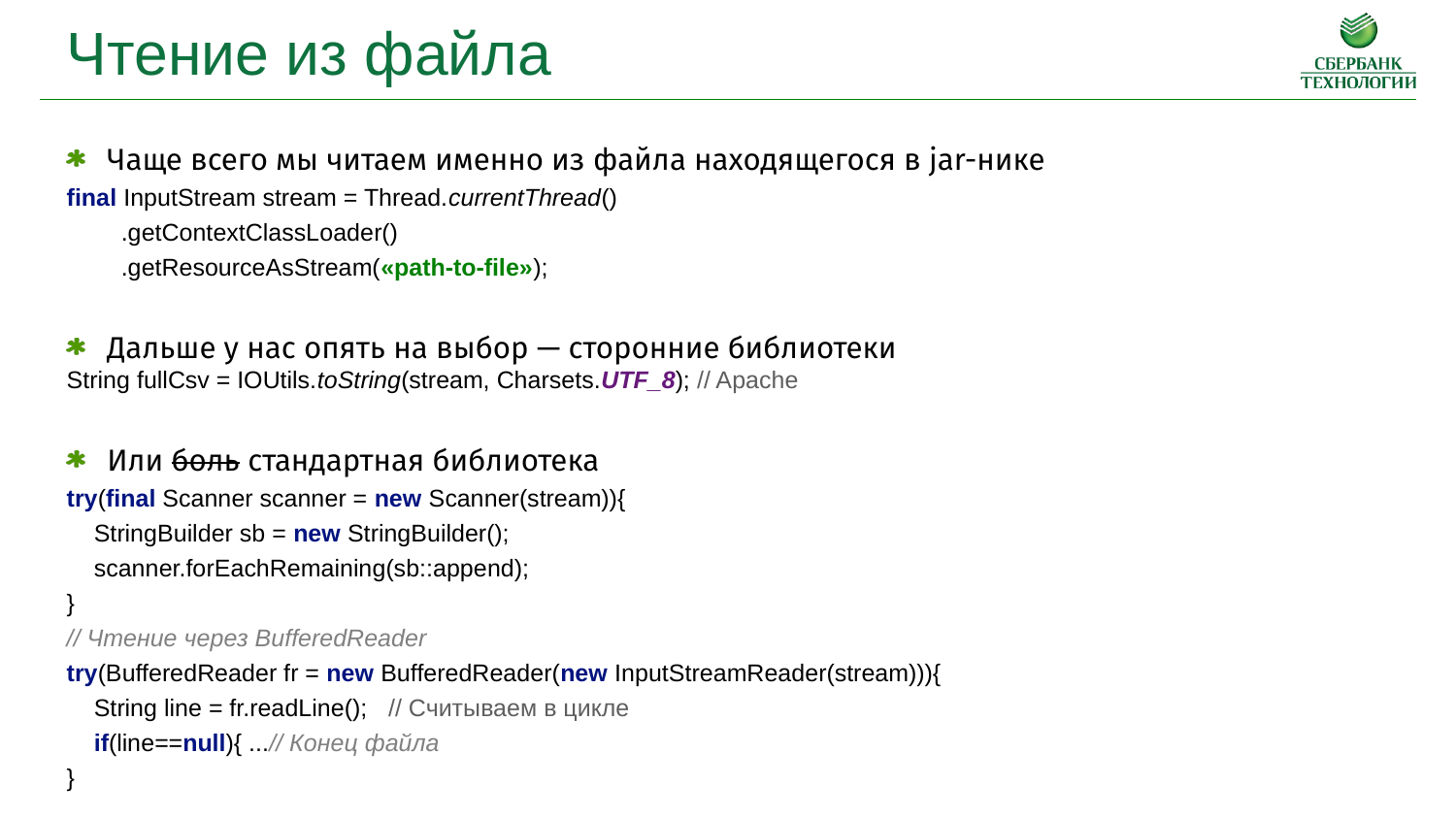

Чтение из файла
Чаще всего мы читаем именно из файла находящегося в jar-нике
final InputStream stream = Thread.currentThread()
        .getContextClassLoader()
        .getResourceAsStream(«path-to-file»);

Дальше у нас опять на выбор — сторонние библиотеки
String fullCsv = IOUtils.toString(stream, Charsets.UTF_8); // Apache

Или боль стандартная библиотека
try(final Scanner scanner = new Scanner(stream)){
    StringBuilder sb = new StringBuilder();
    scanner.forEachRemaining(sb::append);
}
// Чтение через BufferedReader
try(BufferedReader fr = new BufferedReader(new InputStreamReader(stream))){
    String line = fr.readLine();   // Считываем в цикле
    if(line==null){ ...// Конец файла
}